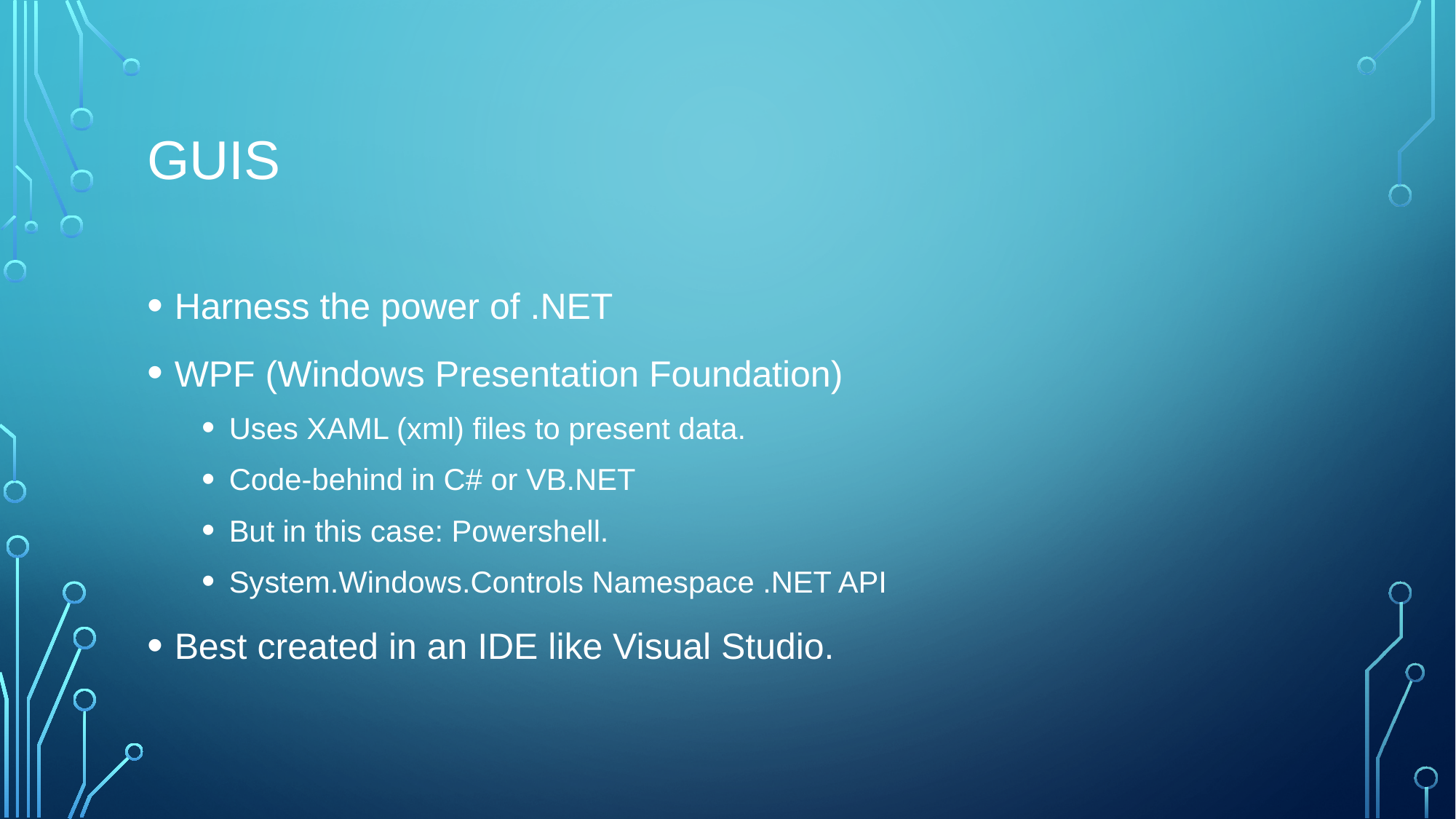

# GUIs
Harness the power of .NET
WPF (Windows Presentation Foundation)
Uses XAML (xml) files to present data.
Code-behind in C# or VB.NET
But in this case: Powershell.
System.Windows.Controls Namespace .NET API
Best created in an IDE like Visual Studio.